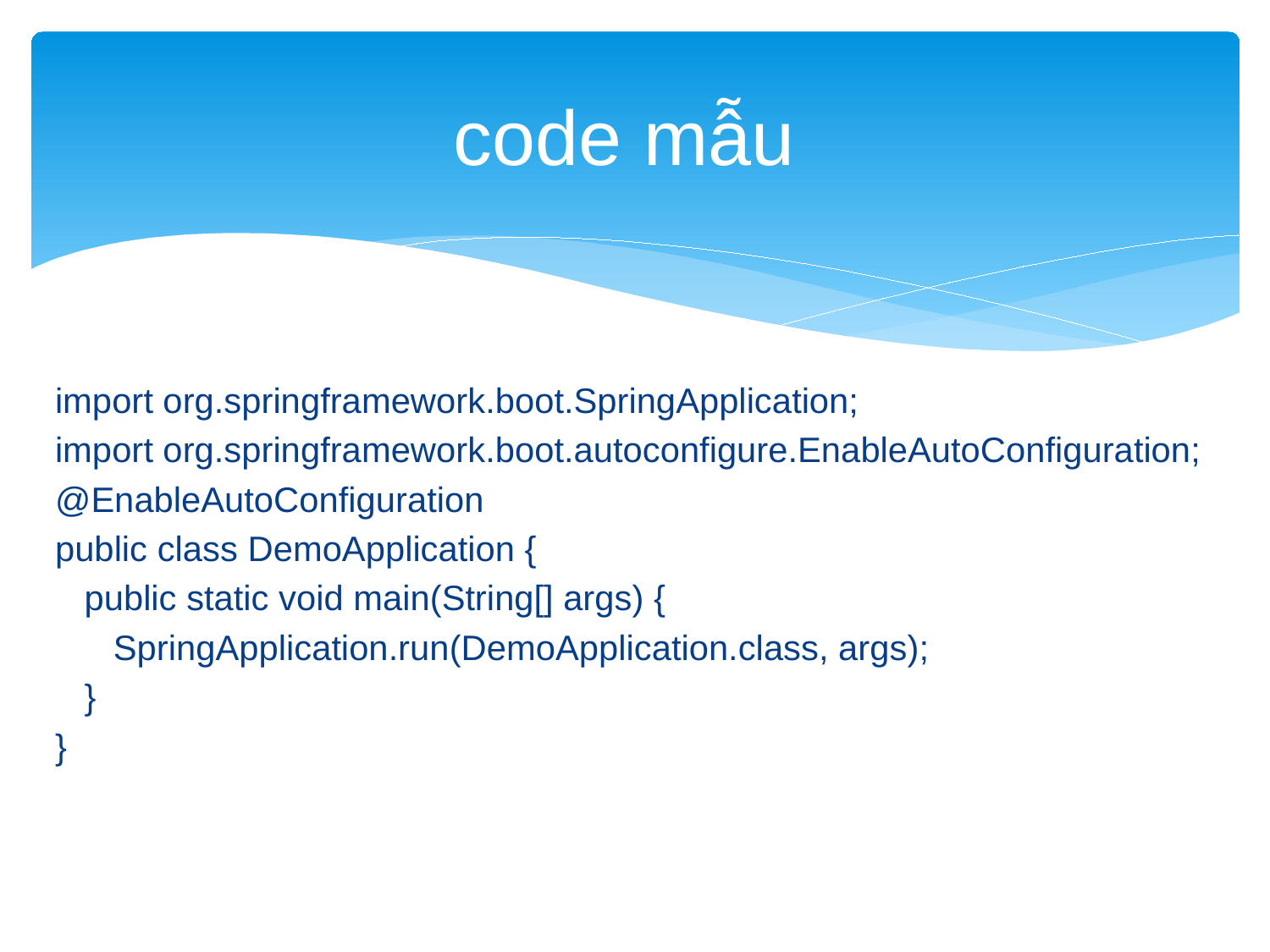

# code mẫu
import org.springframework.boot.SpringApplication;
import org.springframework.boot.autoconfigure.EnableAutoConfiguration;
@EnableAutoConfiguration
public class DemoApplication {
   public static void main(String[] args) {
      SpringApplication.run(DemoApplication.class, args);
   }
}